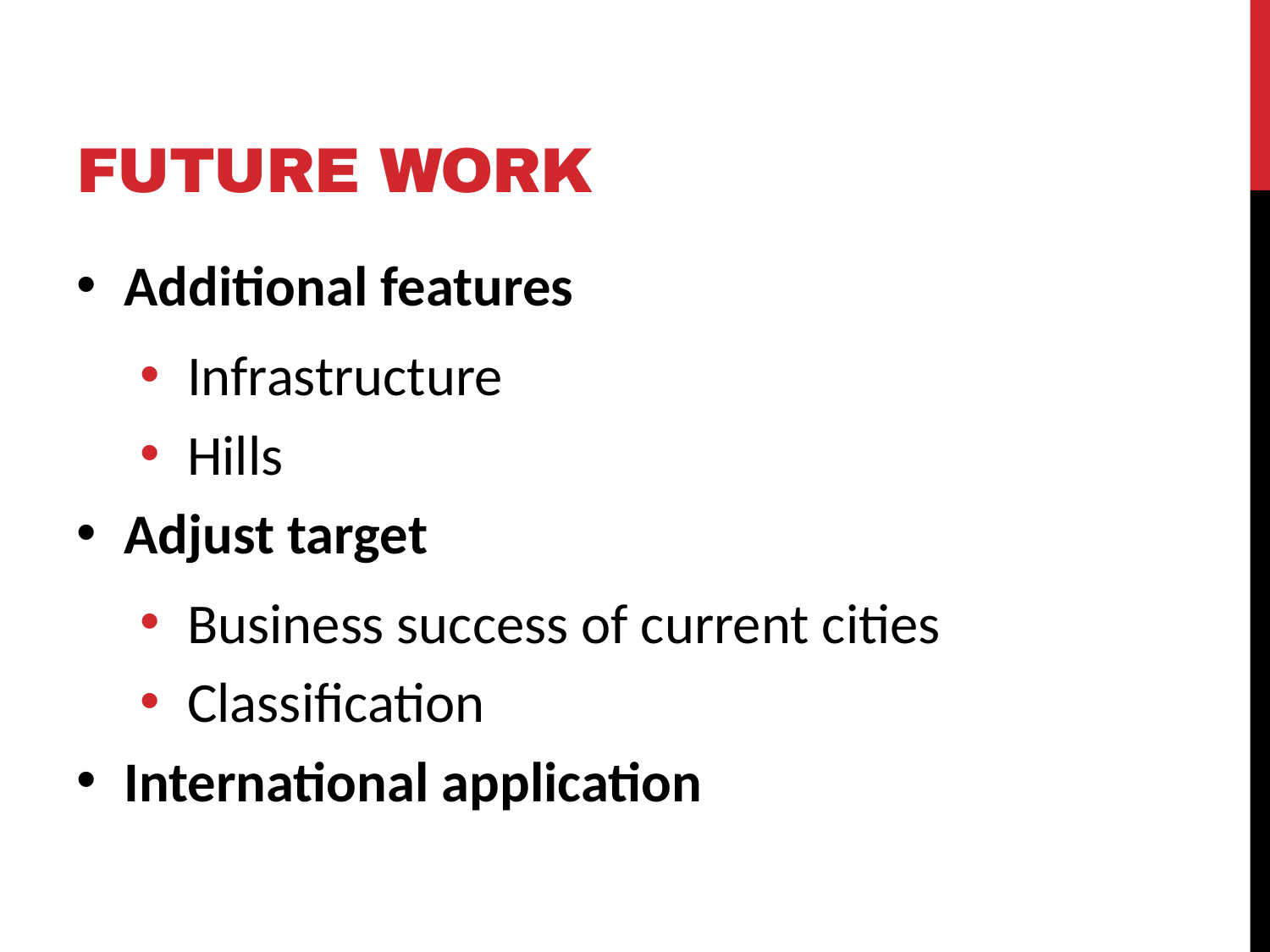

# Future work
Additional features
Infrastructure
Hills
Adjust target
Business success of current cities
Classification
International application